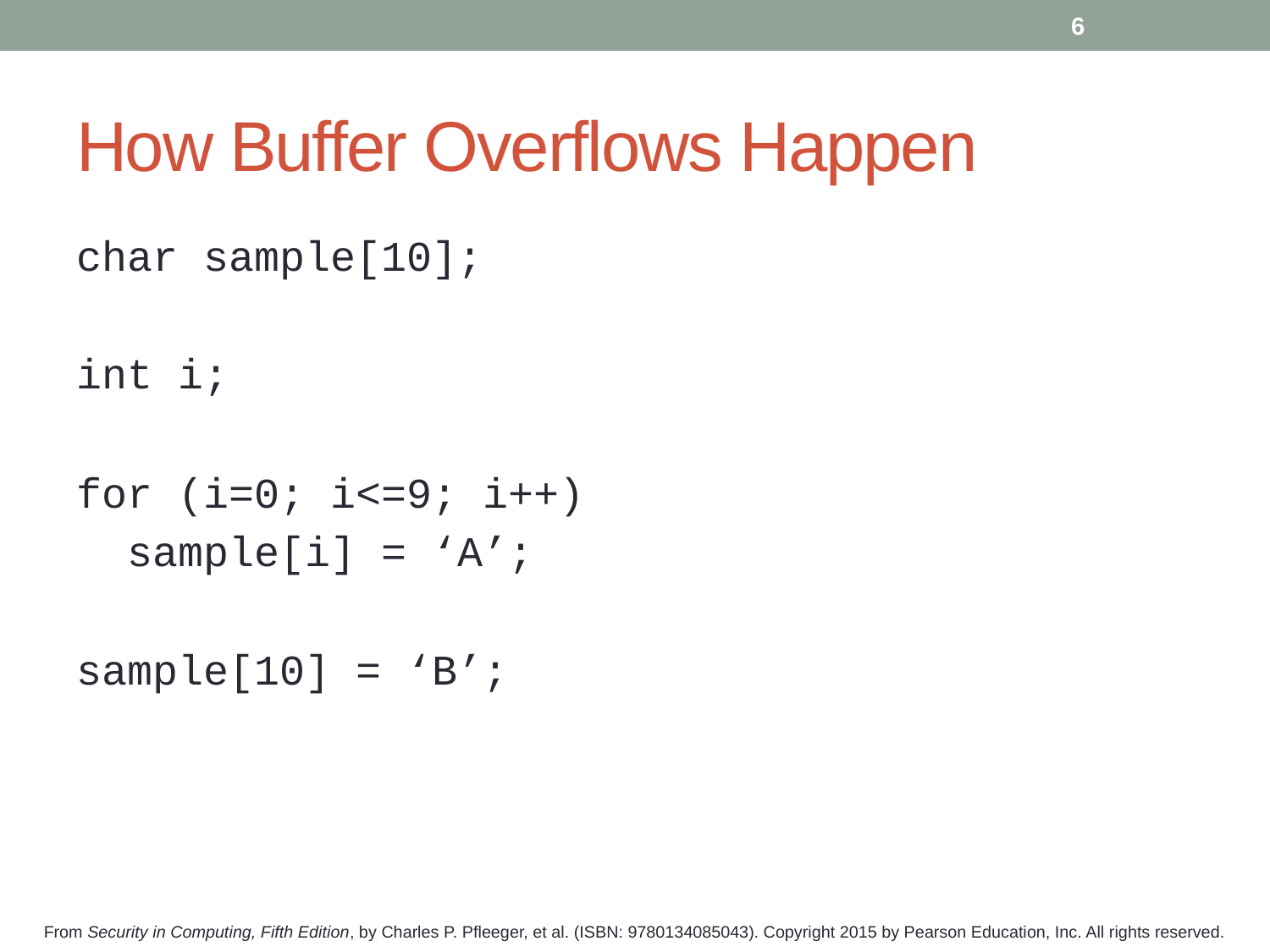

6
# How Buffer Overflows Happen
char sample[10];

int i;

for (i=0; i<=9; i++)
  sample[i] = ‘A’;

sample[10] = ‘B’;
From Security in Computing, Fifth Edition, by Charles P. Pfleeger, et al. (ISBN: 9780134085043). Copyright 2015 by Pearson Education, Inc. All rights reserved.